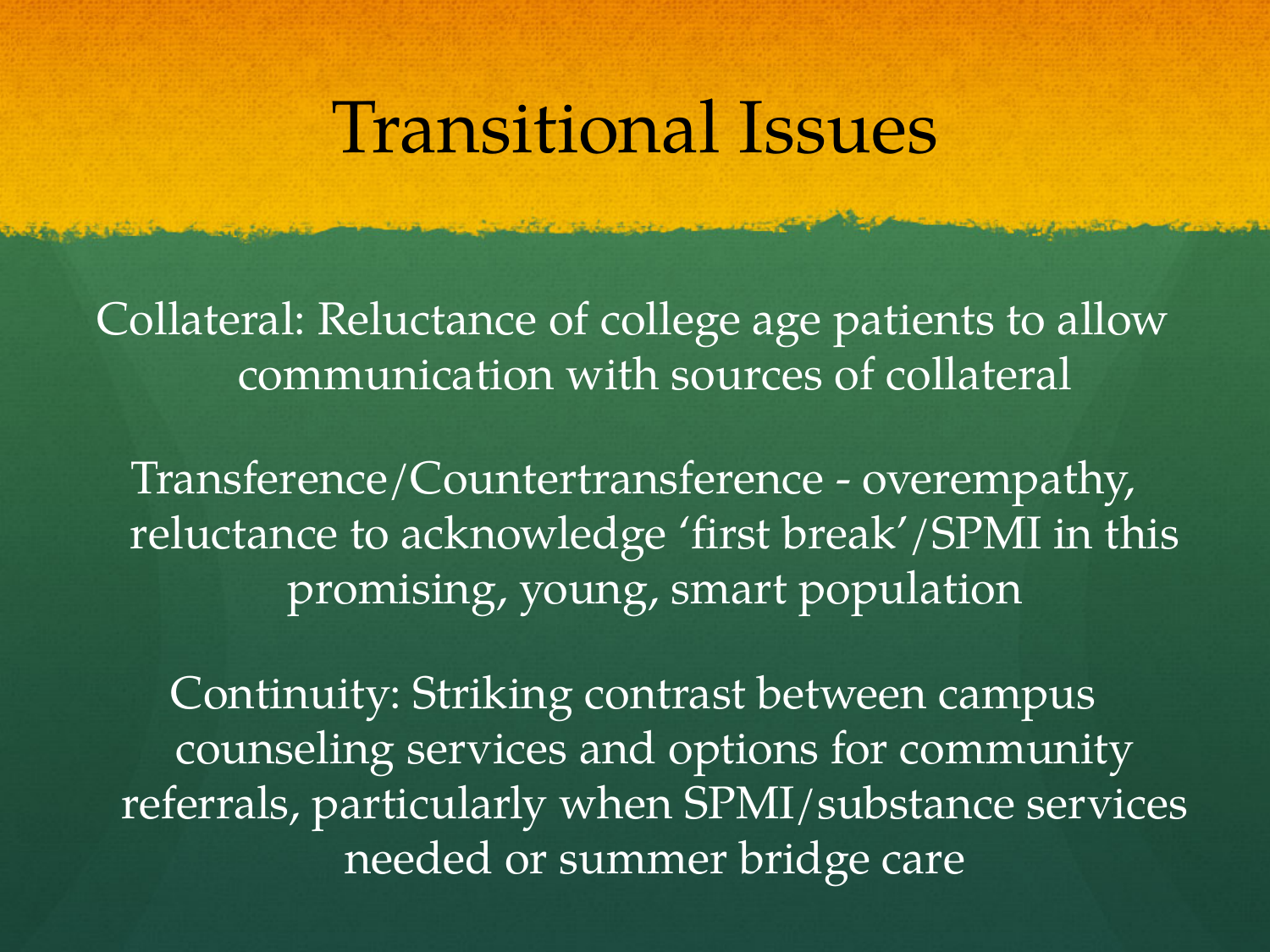

# Transitional Issues
Collateral: Reluctance of college age patients to allow communication with sources of collateral
Transference/Countertransference - overempathy, reluctance to acknowledge ‘first break’/SPMI in this promising, young, smart population
Continuity: Striking contrast between campus counseling services and options for community referrals, particularly when SPMI/substance services needed or summer bridge care